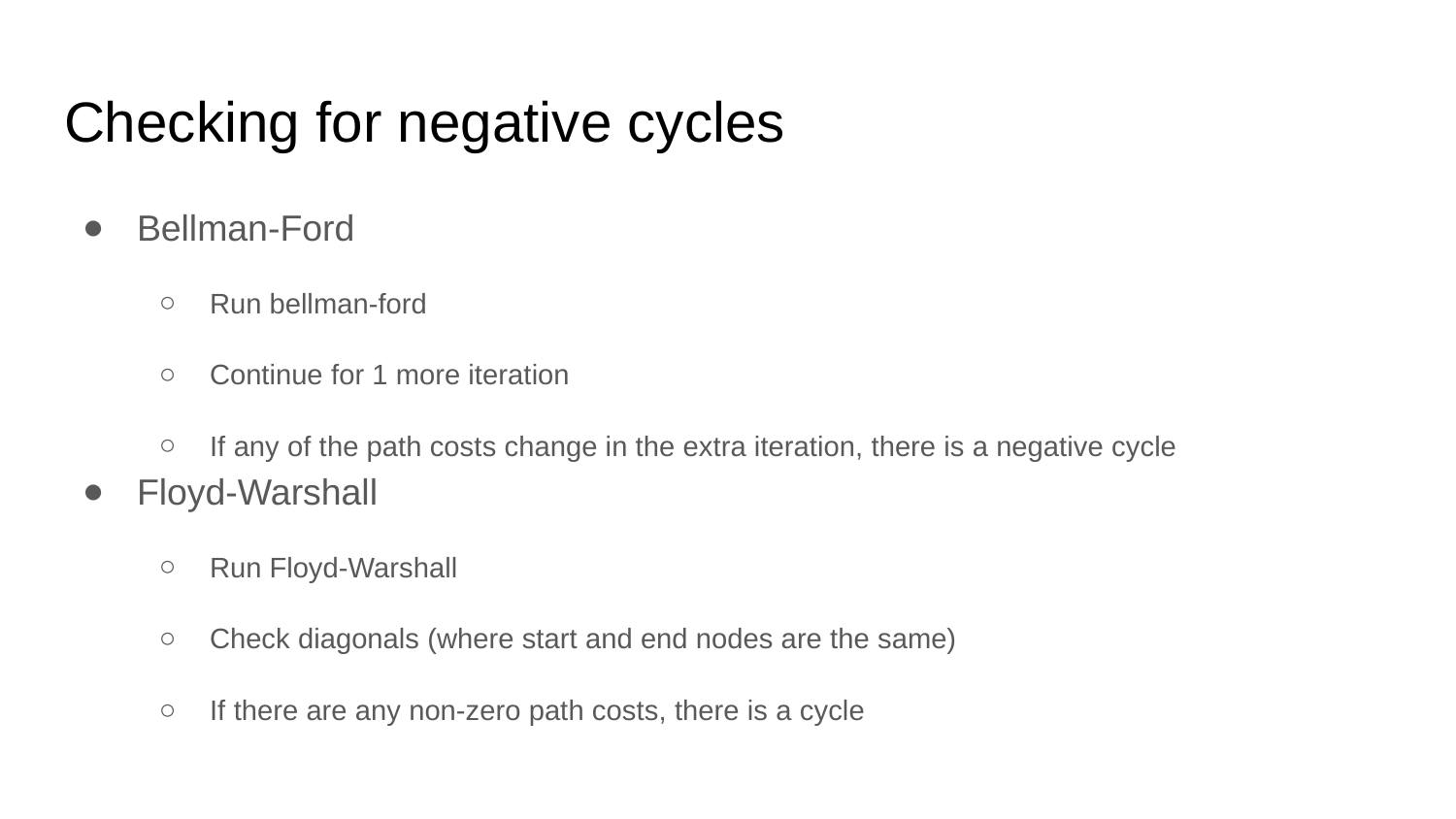

# Checking for negative cycles
Bellman-Ford
Run bellman-ford
Continue for 1 more iteration
If any of the path costs change in the extra iteration, there is a negative cycle
Floyd-Warshall
Run Floyd-Warshall
Check diagonals (where start and end nodes are the same)
If there are any non-zero path costs, there is a cycle